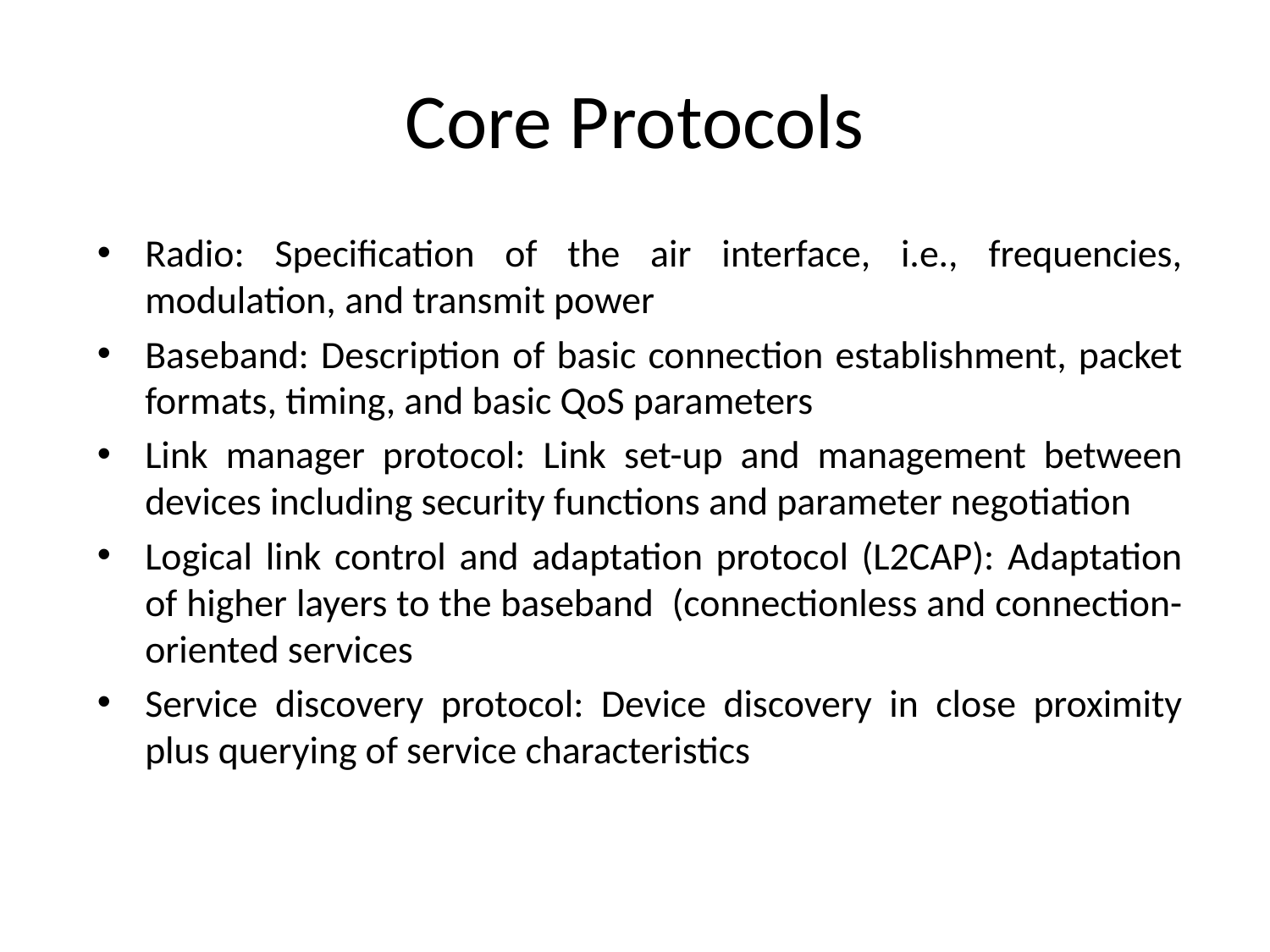

# Core Protocols
Radio: Specification of the air interface, i.e., frequencies, modulation, and transmit power
Baseband: Description of basic connection establishment, packet formats, timing, and basic QoS parameters
Link manager protocol: Link set-up and management between devices including security functions and parameter negotiation
Logical link control and adaptation protocol (L2CAP): Adaptation of higher layers to the baseband  (connectionless and connection-oriented services
Service discovery protocol: Device discovery in close proximity plus querying of service characteristics